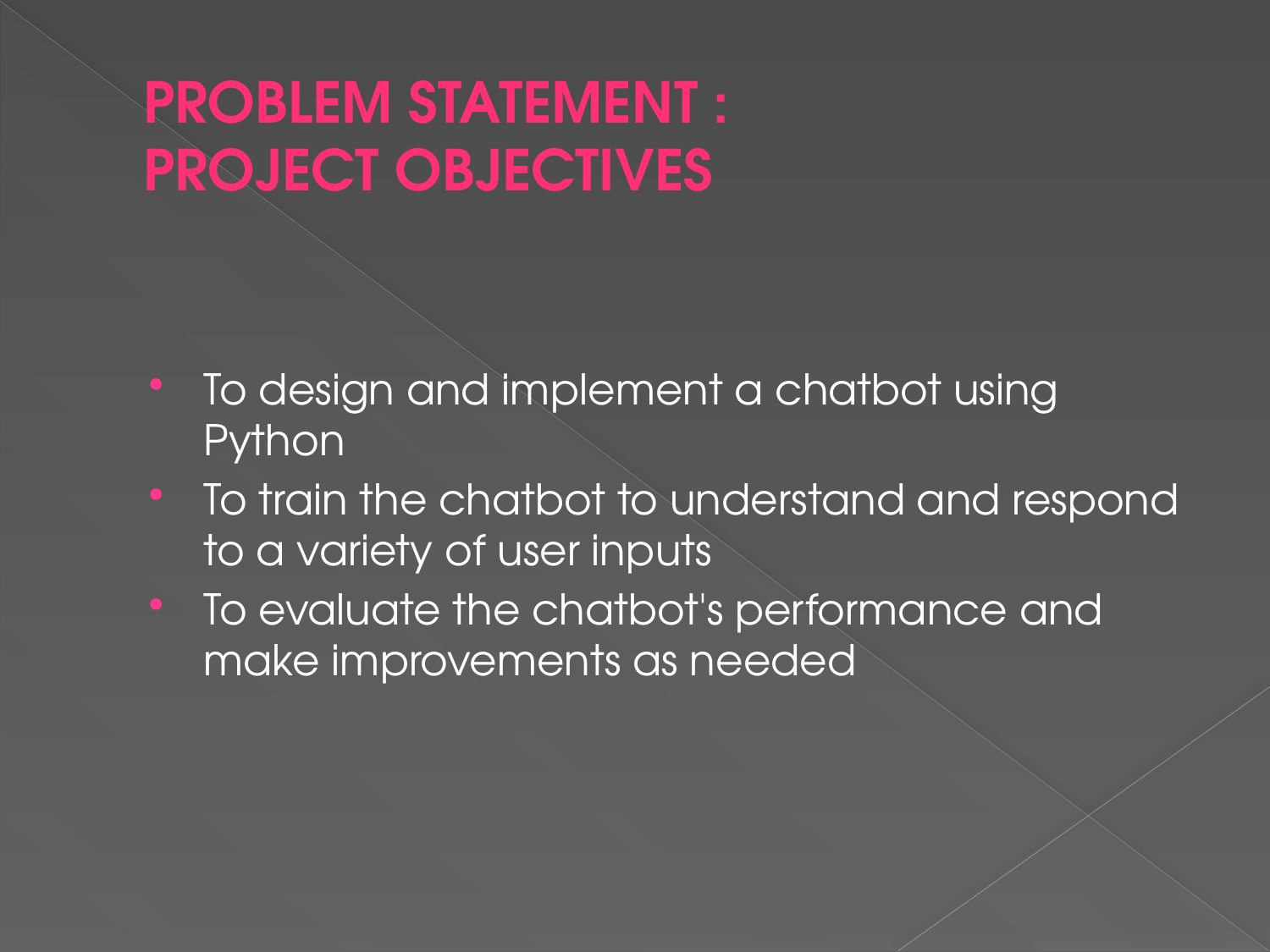

# Problem statement : Project Objectives

To design and implement a chatbot using Python
To train the chatbot to understand and respond to a variety of user inputs
To evaluate the chatbot's performance and make improvements as needed